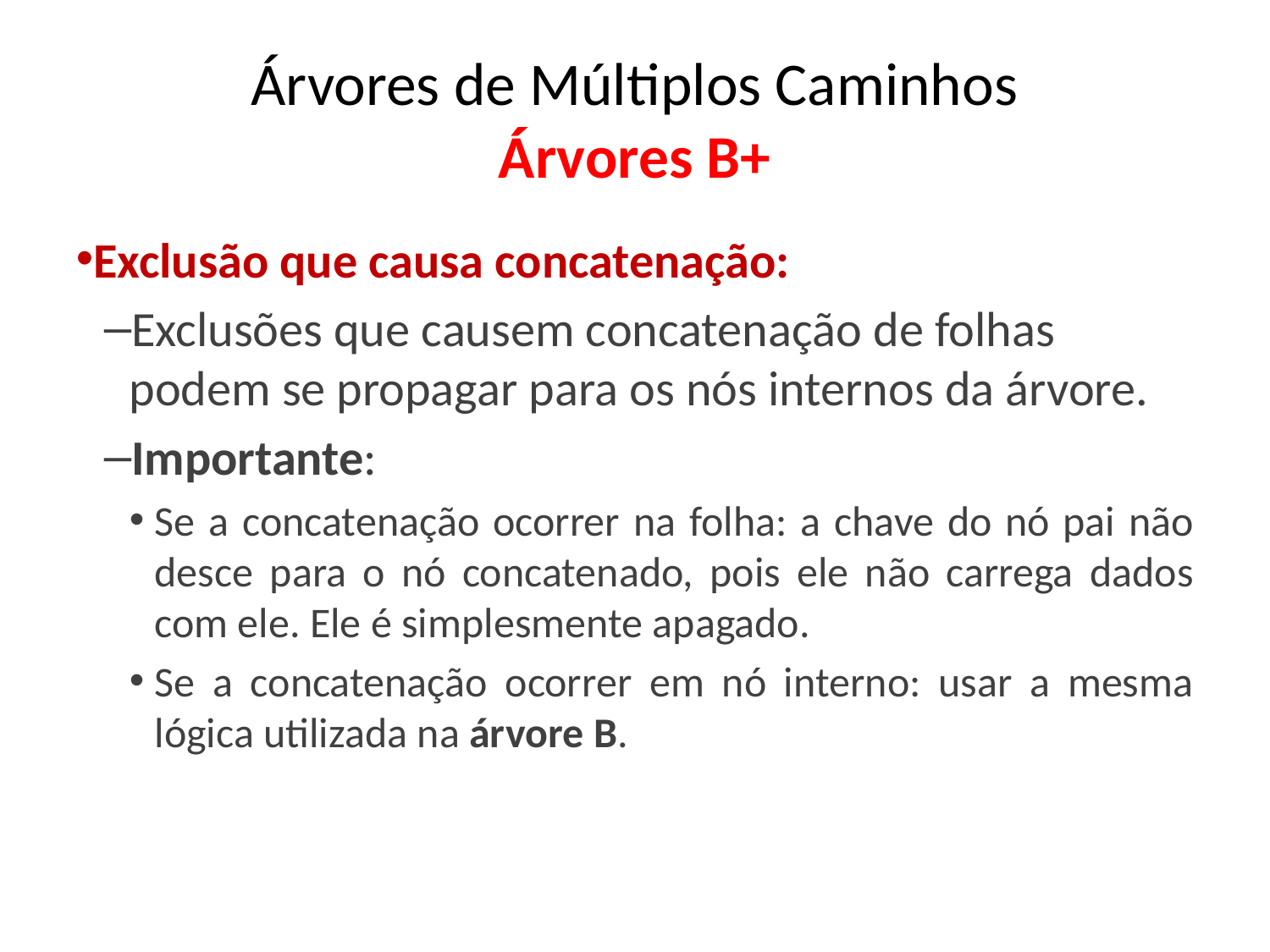

Árvores de Múltiplos Caminhos
Árvores B+
Exclusão que causa concatenação:
Exclusões que causem concatenação de folhas podem se propagar para os nós internos da árvore.
Importante:
Se a concatenação ocorrer na folha: a chave do nó pai não desce para o nó concatenado, pois ele não carrega dados com ele. Ele é simplesmente apagado.
Se a concatenação ocorrer em nó interno: usar a mesma lógica utilizada na árvore B.